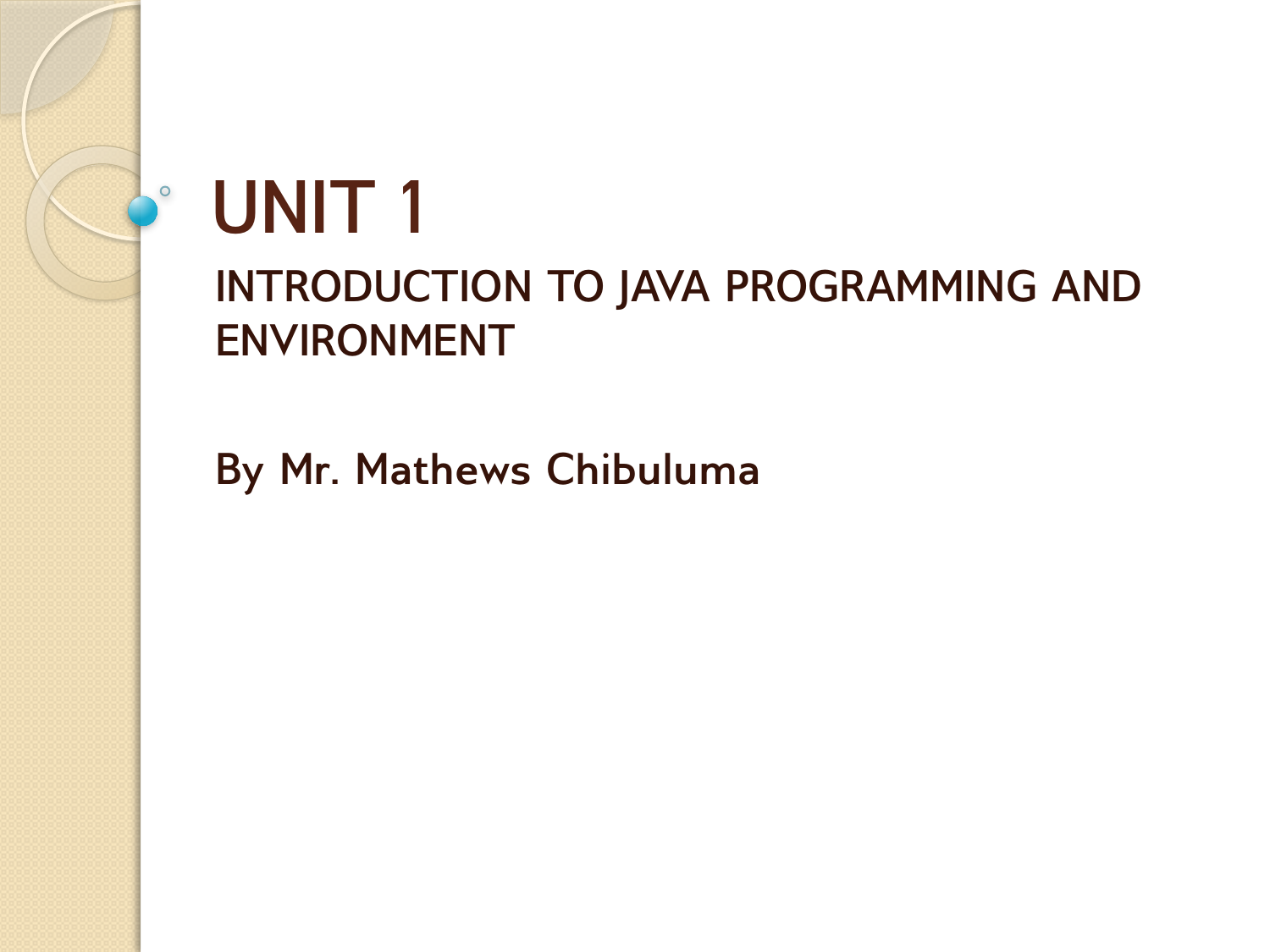

# UNIT 1
INTRODUCTION TO JAVA PROGRAMMING AND ENVIRONMENT

By Mr. Mathews Chibuluma